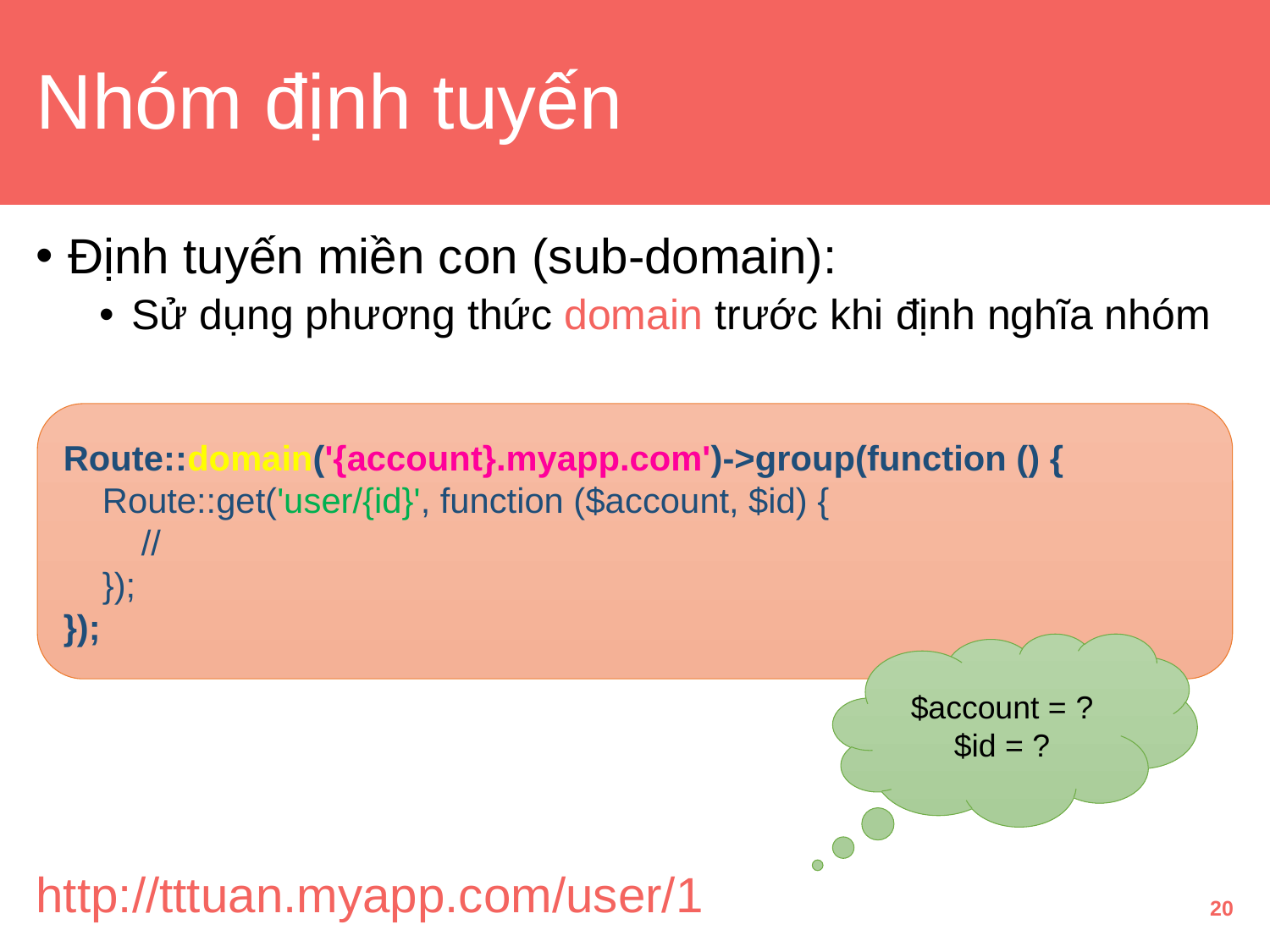

# Nhóm định tuyến
Định tuyến miền con (sub-domain):
Sử dụng phương thức domain trước khi định nghĩa nhóm

Route::domain('{account}.myapp.com')->group(function () {
    Route::get('user/{id}', function ($account, $id) {
        //
    });
});

$account = ?
$id = ?

http://tttuan.myapp.com/user/1
20